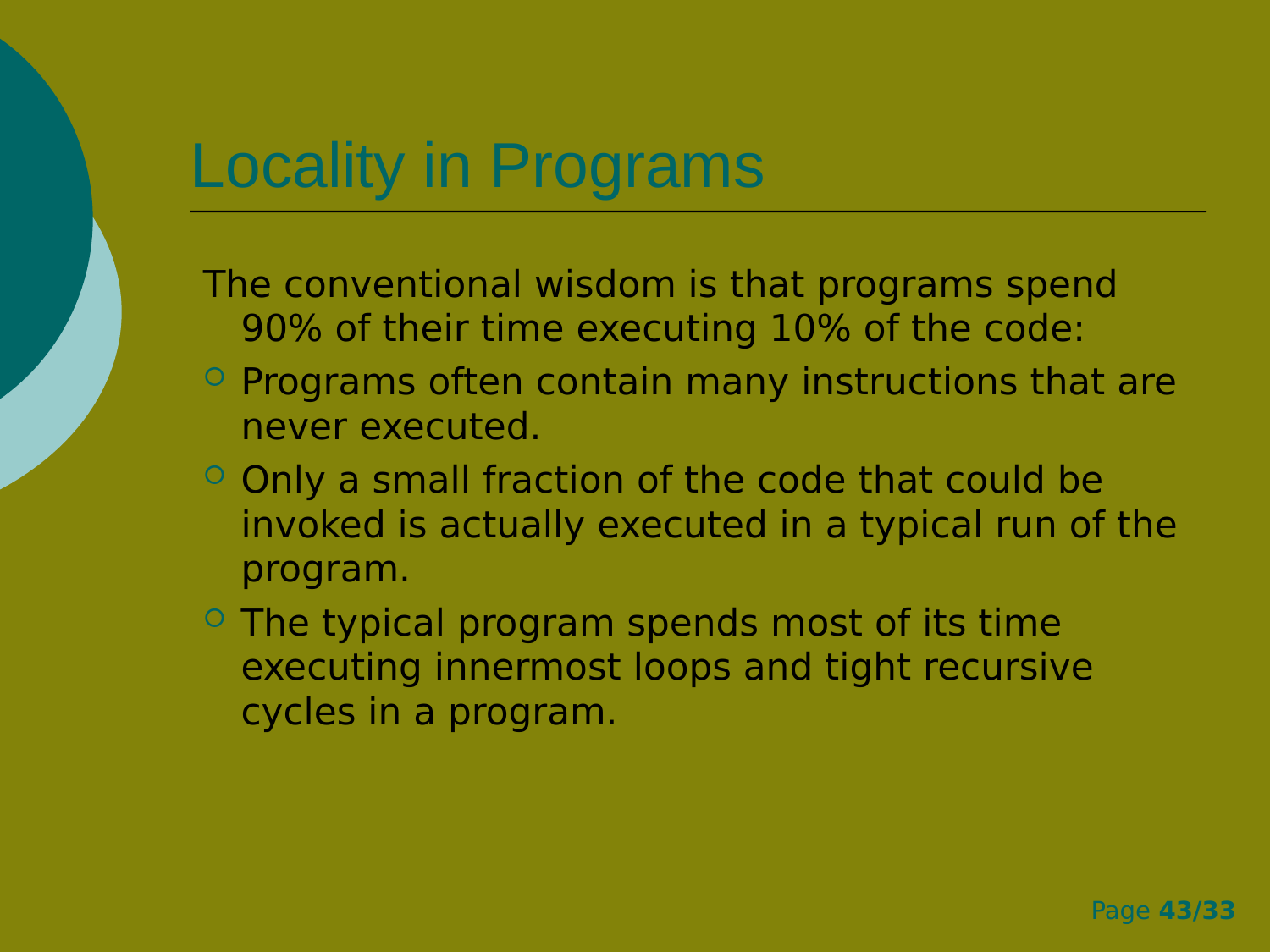

# Locality in Programs
The conventional wisdom is that programs spend 90% of their time executing 10% of the code:
Programs often contain many instructions that are never executed.
Only a small fraction of the code that could be invoked is actually executed in a typical run of the program.
The typical program spends most of its time executing innermost loops and tight recursive cycles in a program.